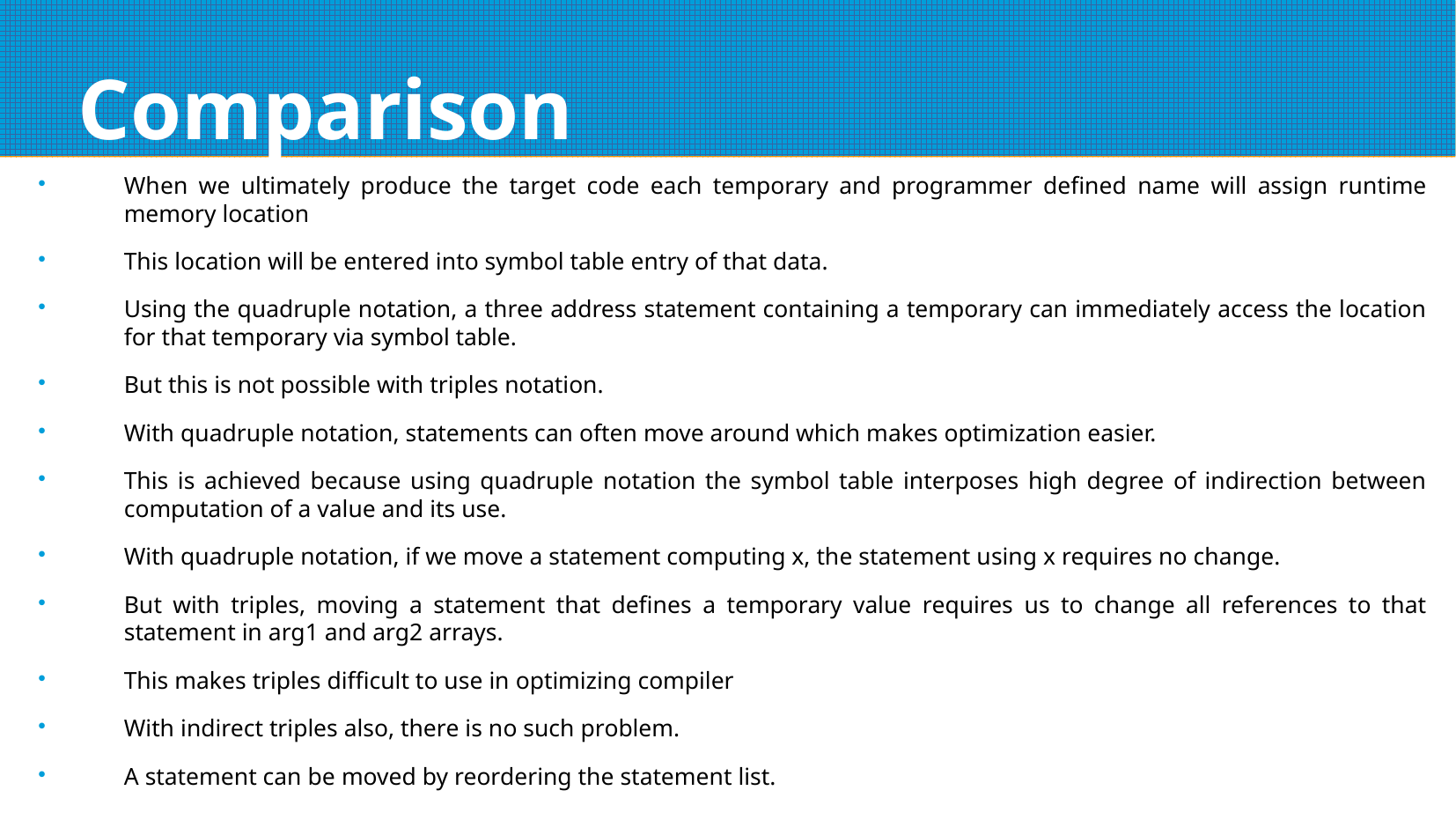

# Comparison
When we ultimately produce the target code each temporary and programmer defined name will assign runtime memory location
This location will be entered into symbol table entry of that data.
Using the quadruple notation, a three address statement containing a temporary can immediately access the location for that temporary via symbol table.
But this is not possible with triples notation.
With quadruple notation, statements can often move around which makes optimization easier.
This is achieved because using quadruple notation the symbol table interposes high degree of indirection between computation of a value and its use.
With quadruple notation, if we move a statement computing x, the statement using x requires no change.
But with triples, moving a statement that defines a temporary value requires us to change all references to that statement in arg1 and arg2 arrays.
This makes triples difficult to use in optimizing compiler
With indirect triples also, there is no such problem.
A statement can be moved by reordering the statement list.